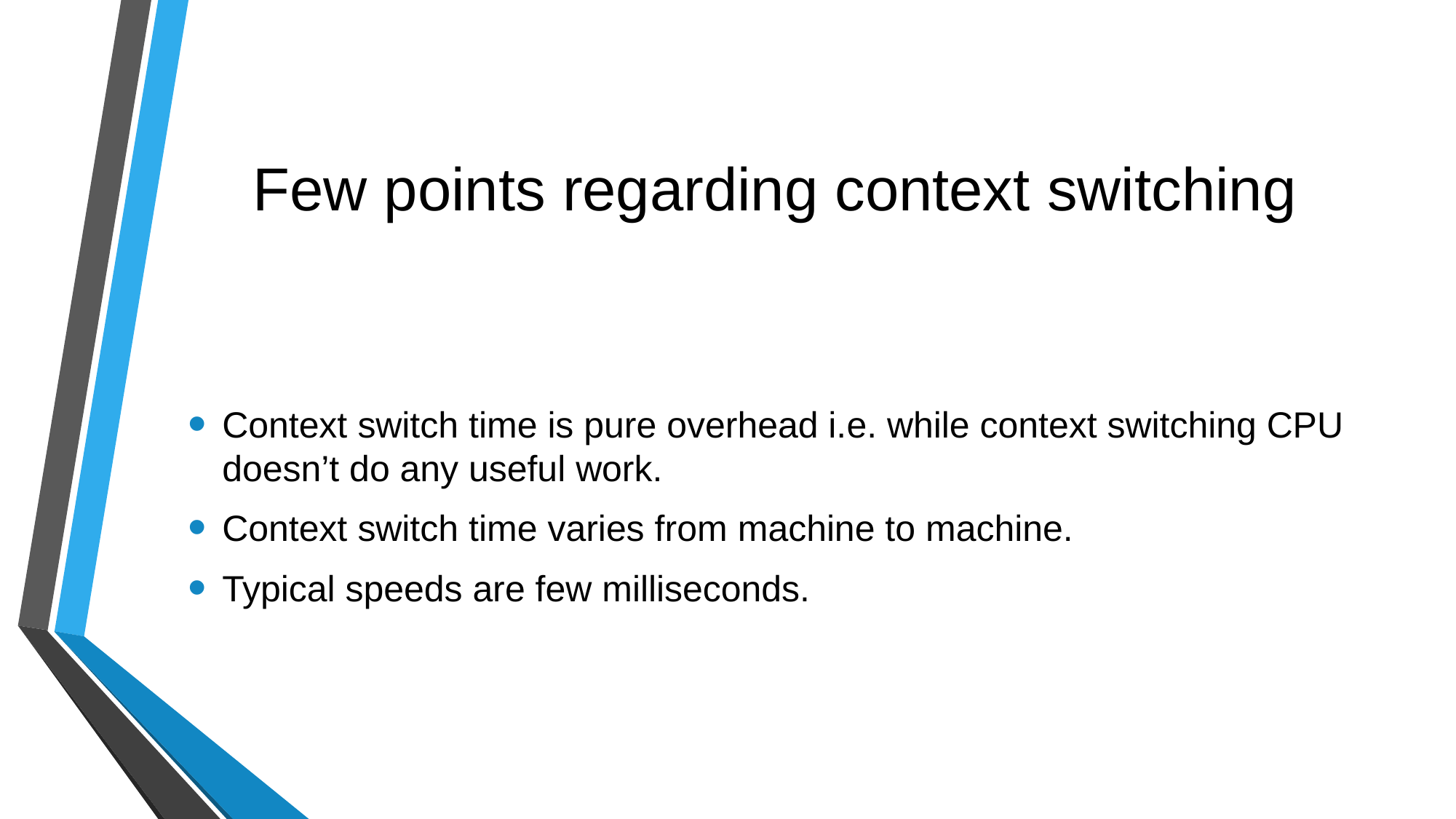

# Few points regarding context switching
Context switch time is pure overhead i.e. while context switching CPU doesn’t do any useful work.
Context switch time varies from machine to machine.
Typical speeds are few milliseconds.